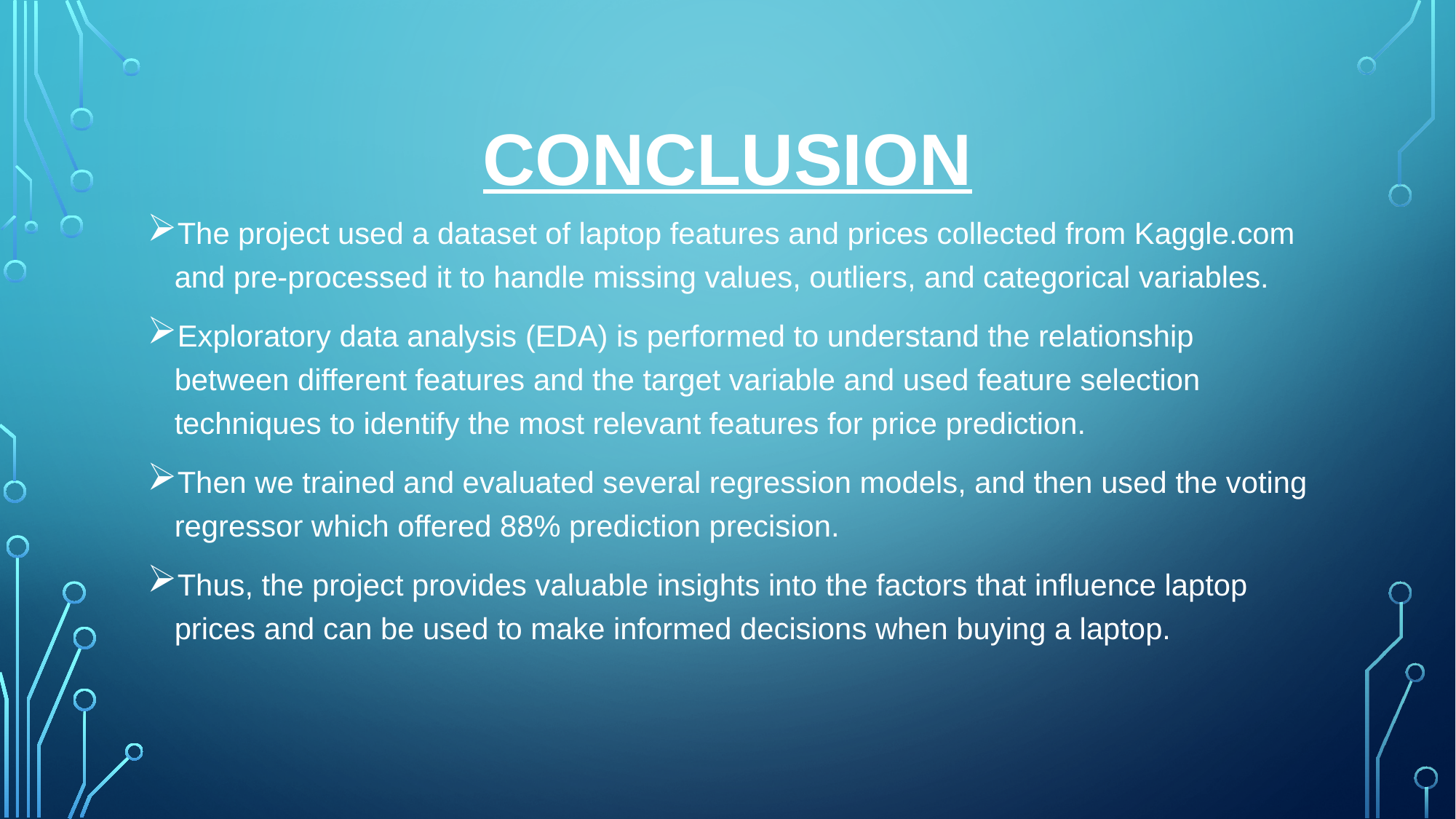

# CONCLUSION
The project used a dataset of laptop features and prices collected from Kaggle.com and pre-processed it to handle missing values, outliers, and categorical variables.
Exploratory data analysis (EDA) is performed to understand the relationship between different features and the target variable and used feature selection techniques to identify the most relevant features for price prediction.
Then we trained and evaluated several regression models, and then used the voting regressor which offered 88% prediction precision.
Thus, the project provides valuable insights into the factors that influence laptop prices and can be used to make informed decisions when buying a laptop.